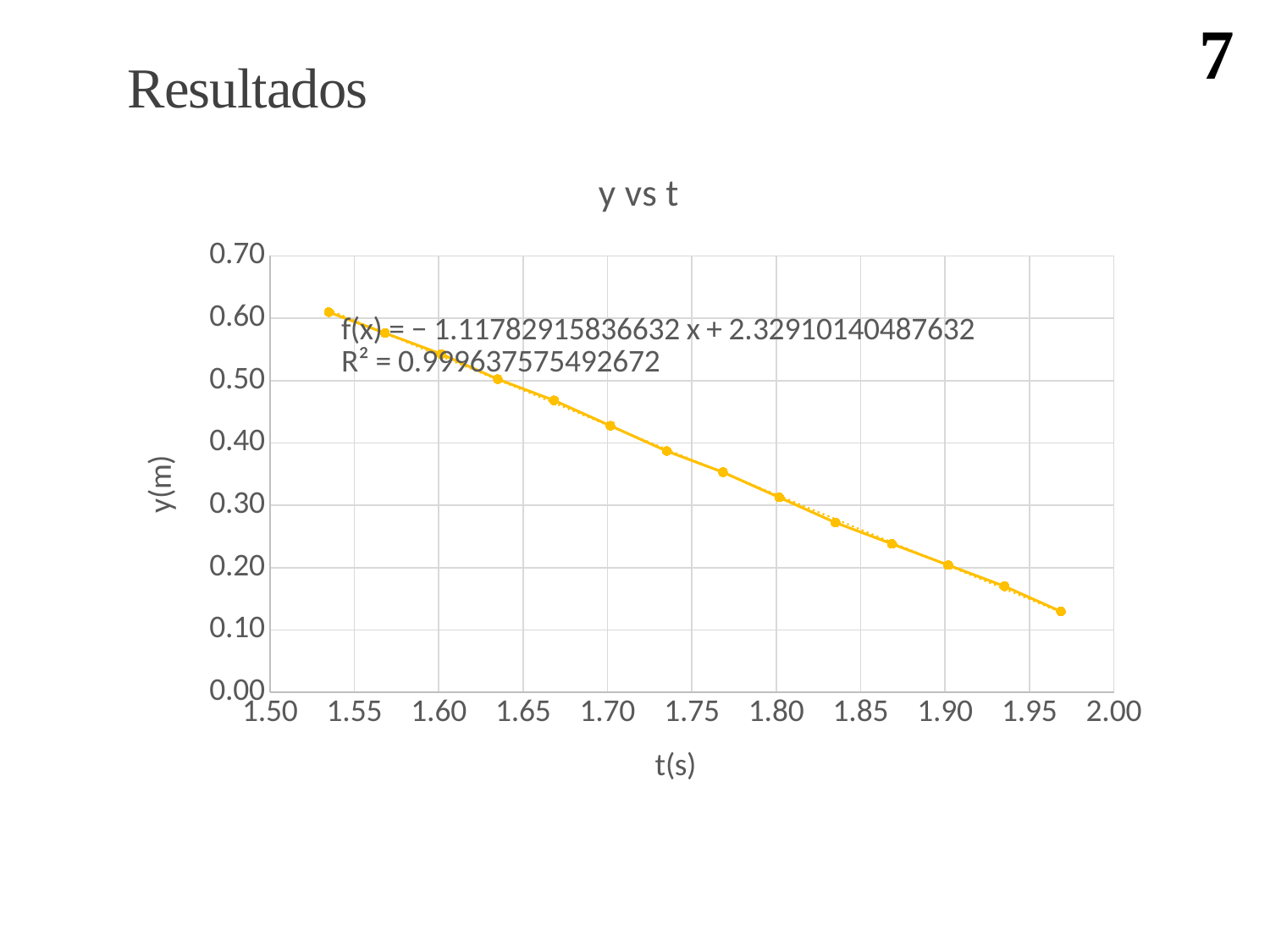

# Resultados
7

### Chart: y vs t

| Category |  |
|---|---|